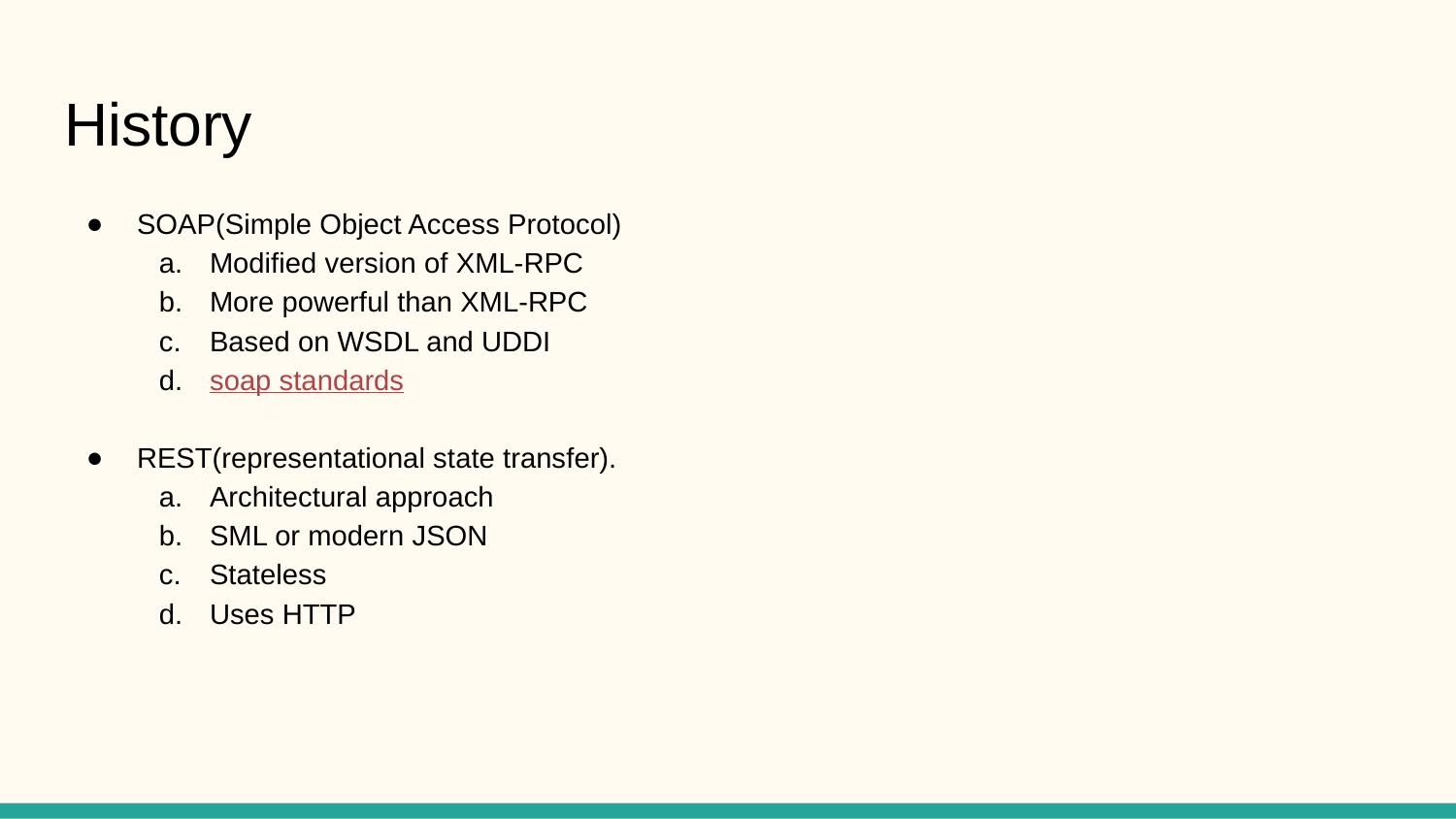

# History
SOAP(Simple Object Access Protocol)
Modified version of XML-RPC
More powerful than XML-RPC
Based on WSDL and UDDI
soap standards

REST(representational state transfer).
Architectural approach
SML or modern JSON
Stateless
Uses HTTP